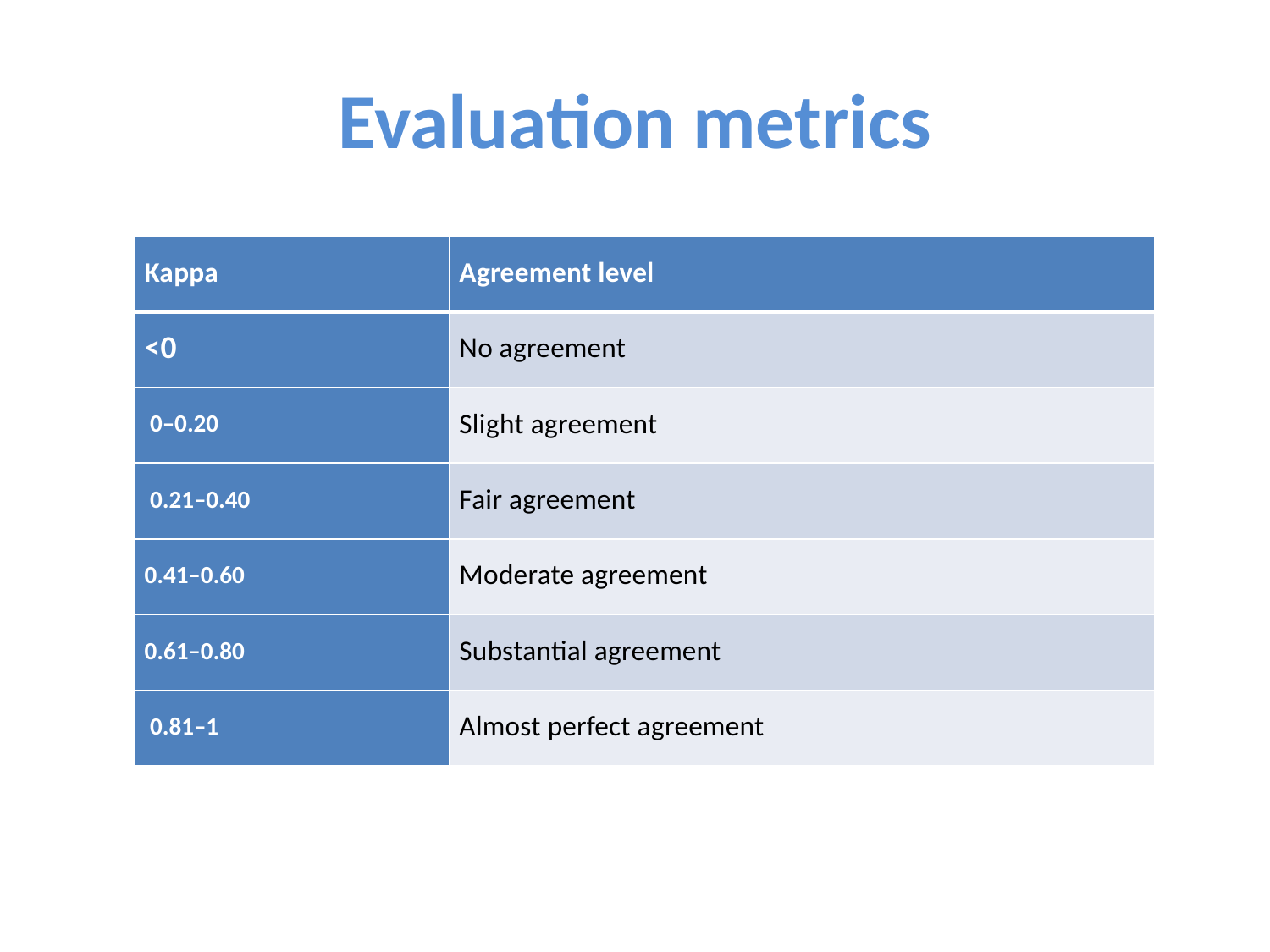

# Evaluation metrics
| Kappa | Agreement level |
| --- | --- |
| <0 | No agreement |
| 0–0.20 | Slight agreement |
| 0.21–0.40 | Fair agreement |
| 0.41–0.60 | Moderate agreement |
| 0.61–0.80 | Substantial agreement |
| 0.81–1 | Almost perfect agreement |